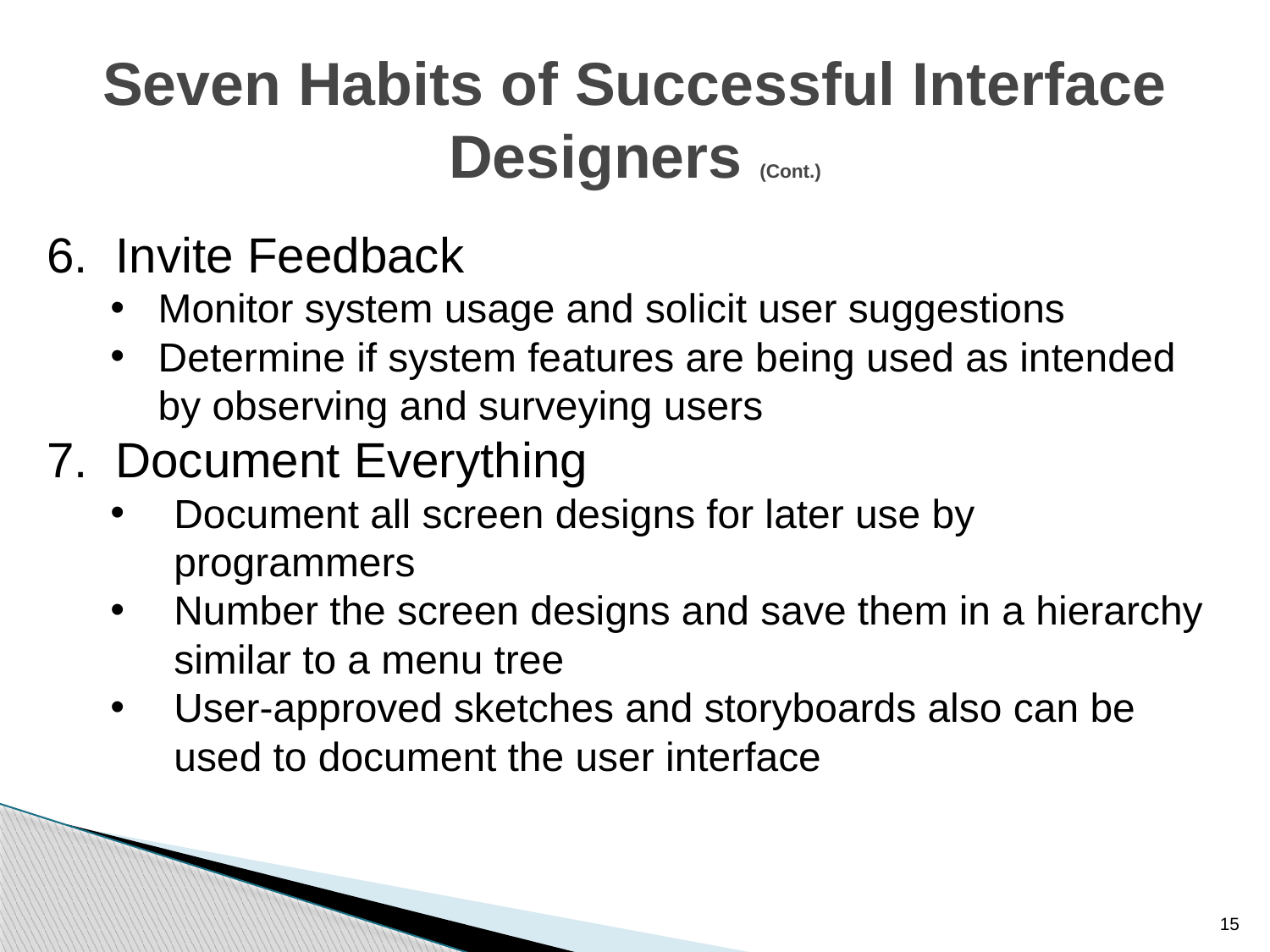

# Seven Habits of Successful Interface Designers (Cont.)
6.  Invite Feedback
Monitor system usage and solicit user suggestions
Determine if system features are being used as intended by observing and surveying users
7.  Document Everything
Document all screen designs for later use by programmers
Number the screen designs and save them in a hierarchy similar to a menu tree
User-approved sketches and storyboards also can be used to document the user interface
15